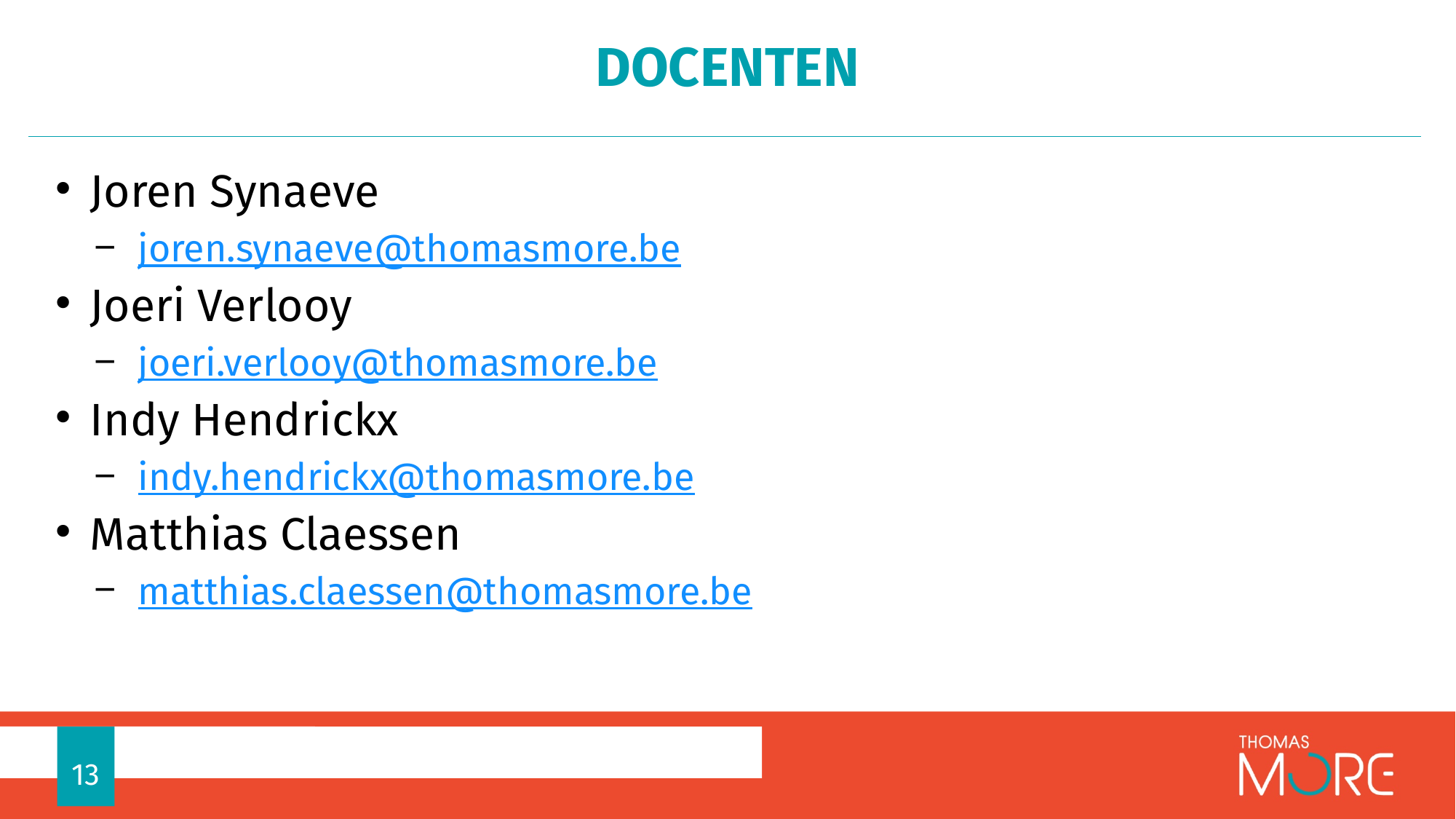

# Docenten
Joren Synaeve
joren.synaeve@thomasmore.be
Joeri Verlooy
joeri.verlooy@thomasmore.be
Indy Hendrickx
indy.hendrickx@thomasmore.be
Matthias Claessen
matthias.claessen@thomasmore.be

13